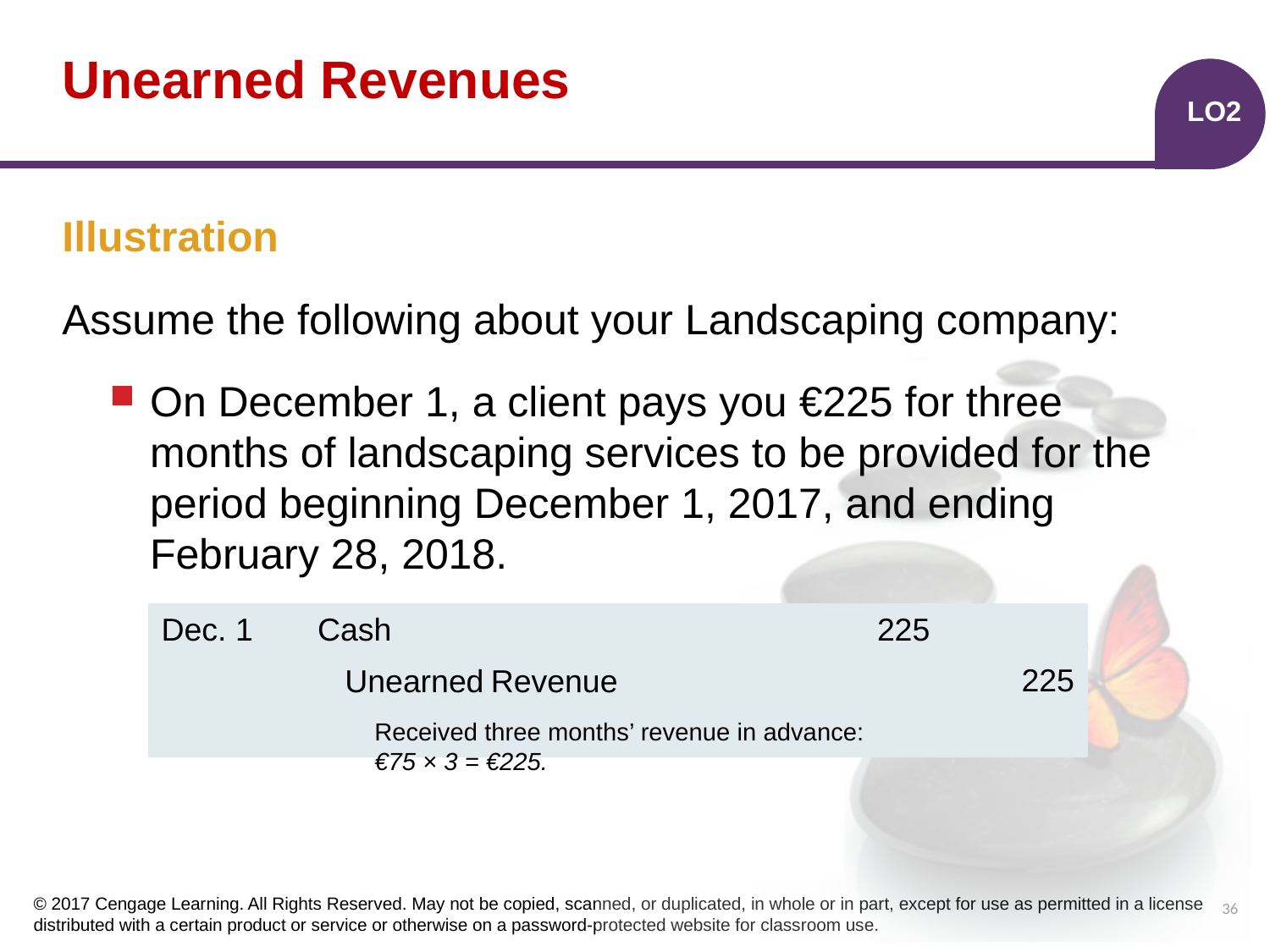

# Unearned Revenues
LO2
Illustration
Assume the following about your Landscaping company:
On December 1, a client pays you €225 for three months of landscaping services to be provided for the period beginning December 1, 2017, and ending February 28, 2018.
|  |  |  |  |  |
| --- | --- | --- | --- | --- |
|  |  |  |  |  |
|  |  |  |  |  |
Dec. 1
Cash
225
225
Unearned Revenue
Received three months’ revenue in advance:
€75 × 3 = €225.
36